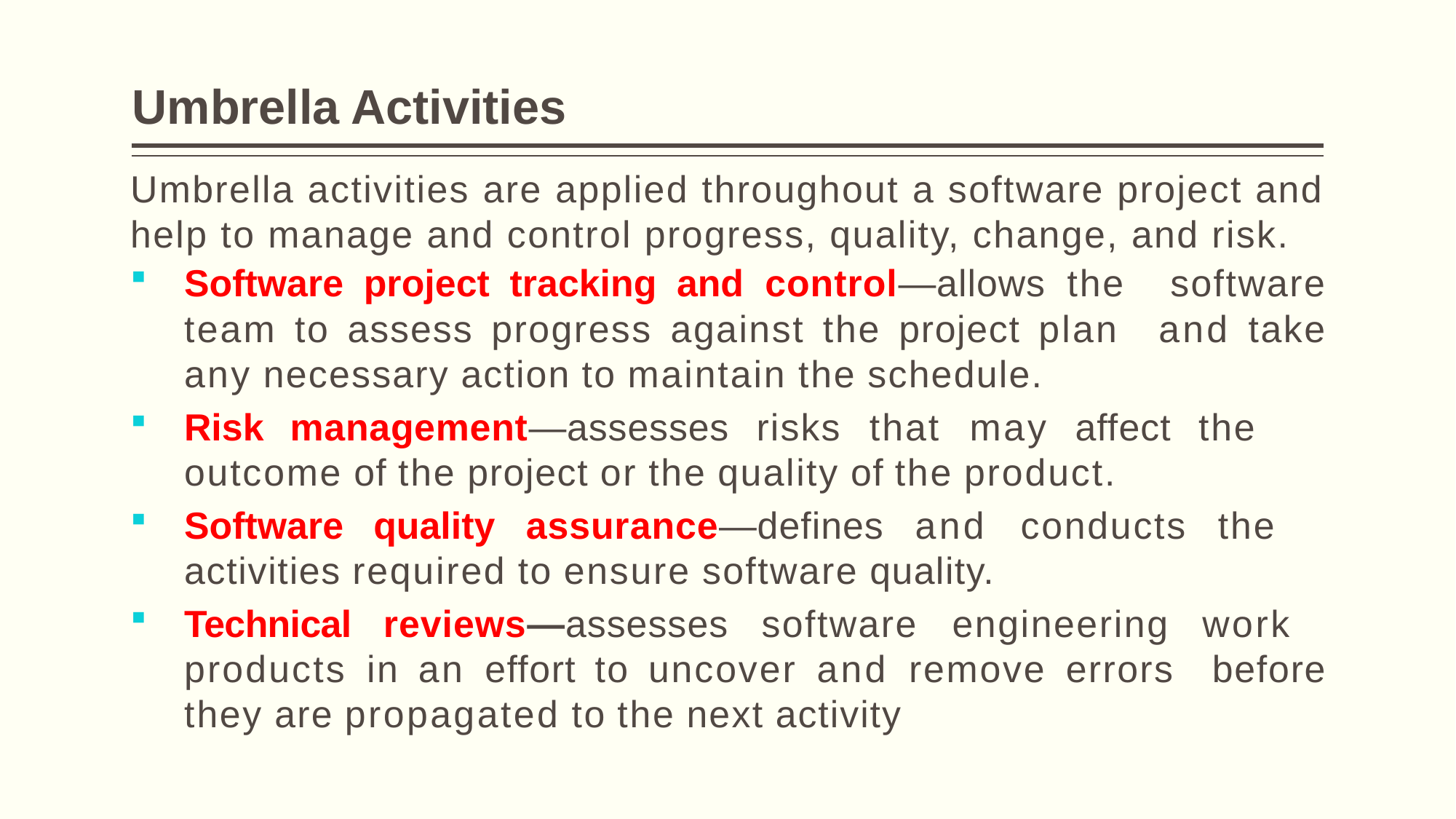

# Umbrella Activities
Umbrella activities are applied throughout a software project and help to manage and control progress, quality, change, and risk.
Software project tracking and control—allows the  software team to assess progress against the project plan  and take any necessary action to maintain the schedule.
Risk management—assesses risks that may affect the  outcome of the project or the quality of the product.
Software quality assurance—defines and conducts the  activities required to ensure software quality.
Technical reviews—assesses software engineering work  products in an effort to uncover and remove errors  before they are propagated to the next activity